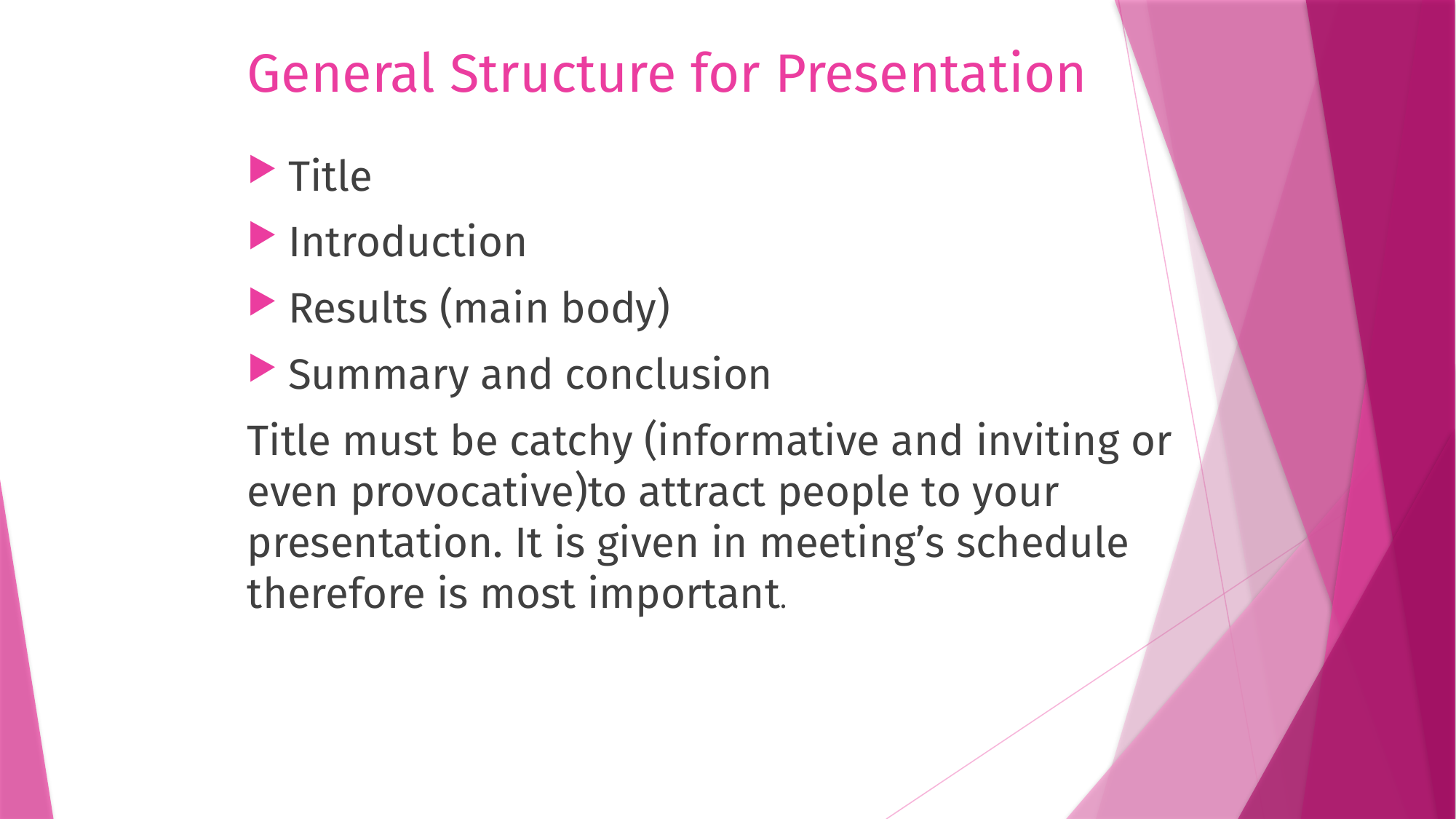

# General Structure for Presentation
Title
Introduction
Results (main body)
Summary and conclusion
Title must be catchy (informative and inviting or even provocative)to attract people to your presentation. It is given in meeting’s schedule therefore is most important.